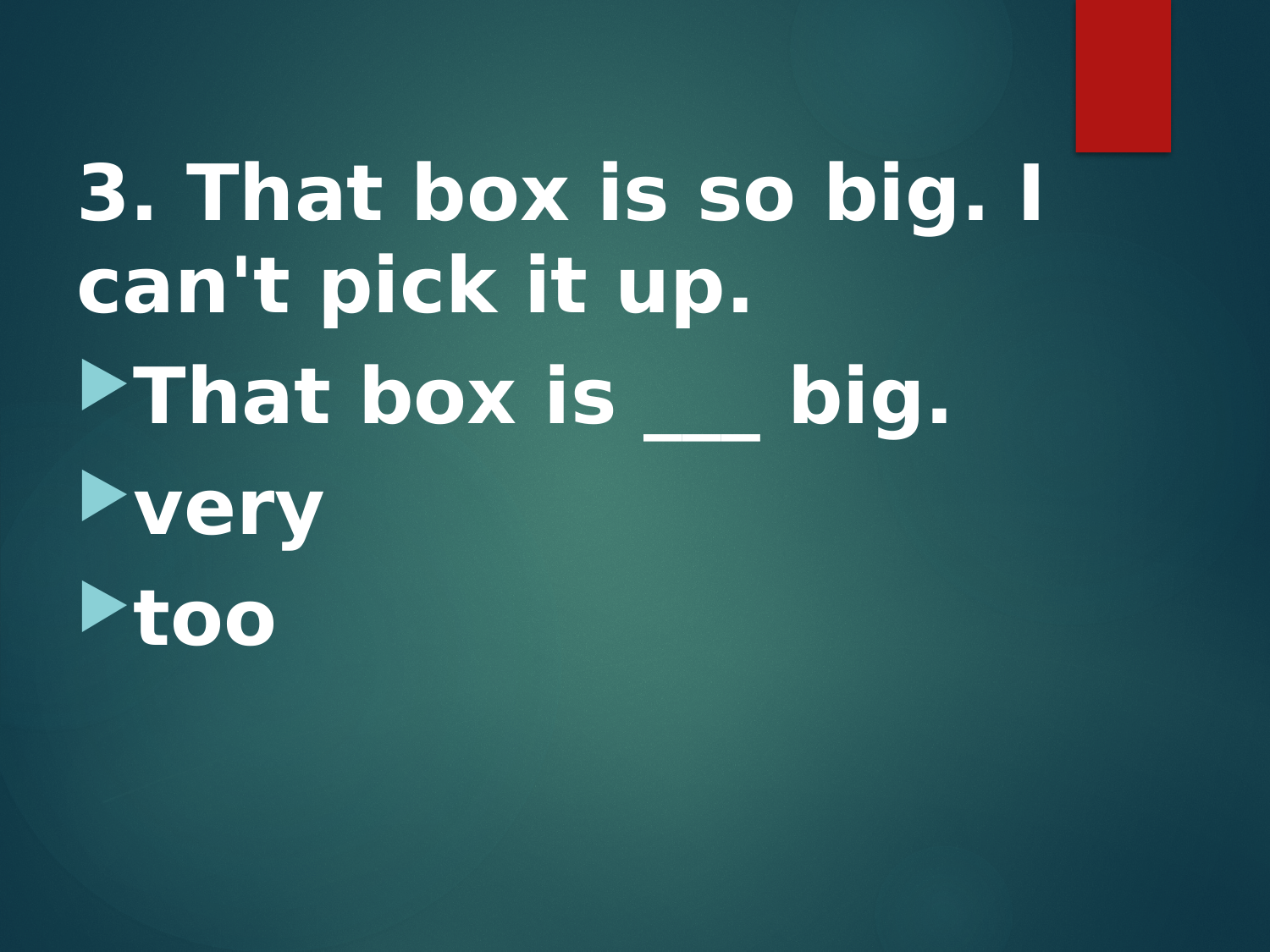

3. That box is so big. I can't pick it up.
That box is ___ big.
very
too